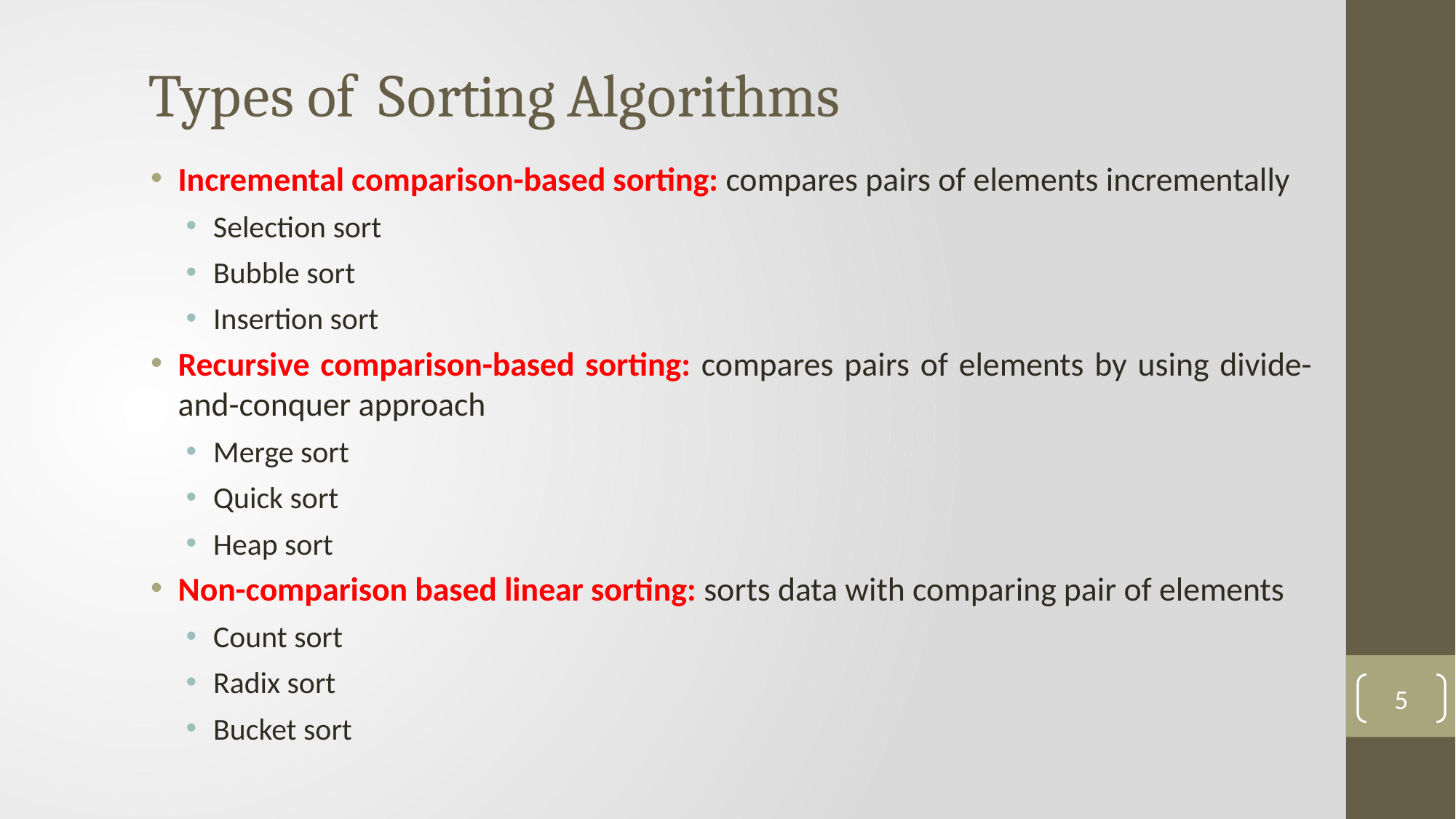

# Types of  Sorting Algorithms
Incremental comparison-based sorting: compares pairs of elements incrementally
Selection sort
Bubble sort
Insertion sort
Recursive comparison-based sorting: compares pairs of elements by using divide-and-conquer approach
Merge sort
Quick sort
Heap sort
Non-comparison based linear sorting: sorts data with comparing pair of elements
Count sort
Radix sort
Bucket sort
5